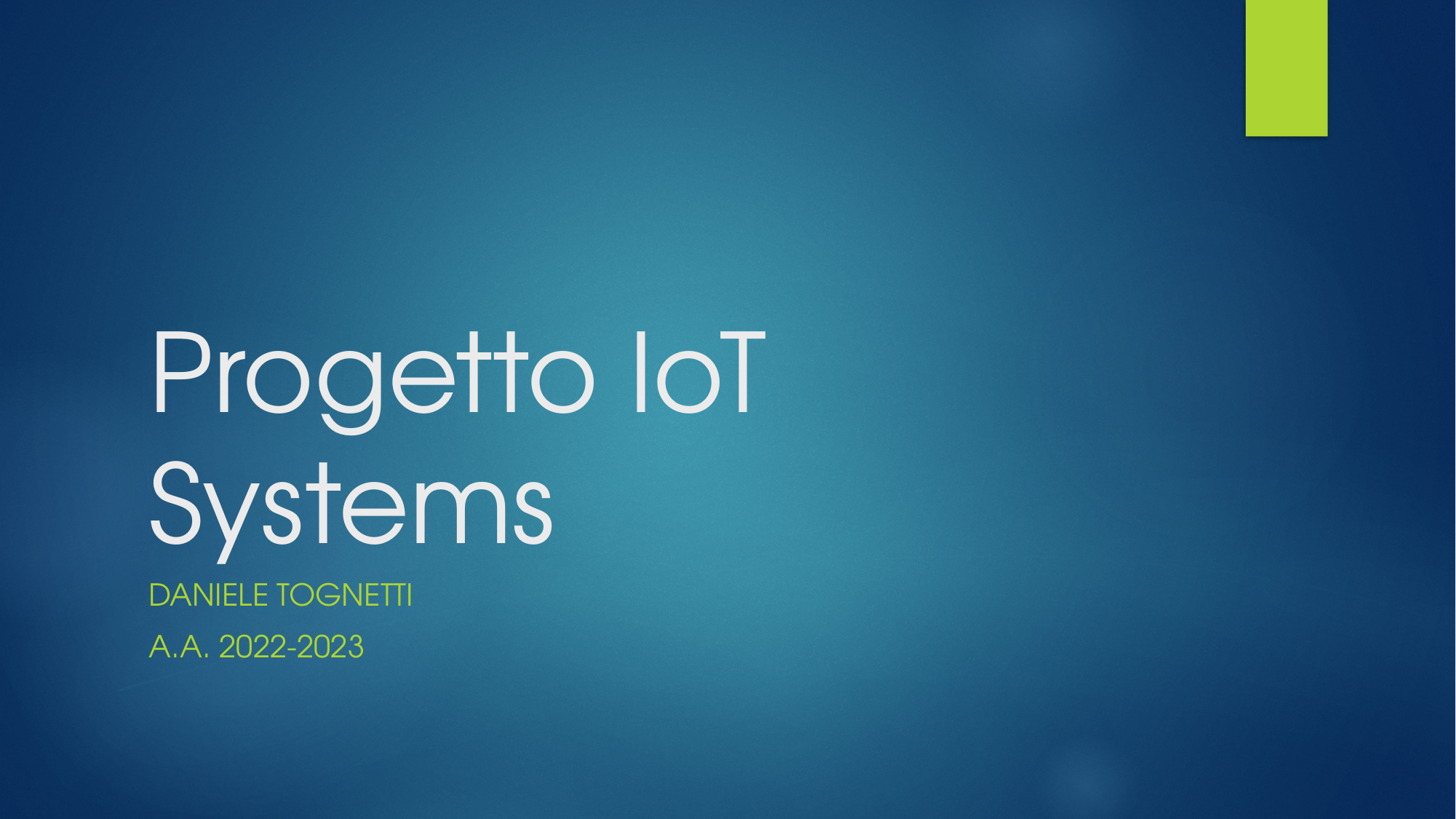

# Progetto IoT Systems
Daniele Tognetti
a.a. 2022-2023